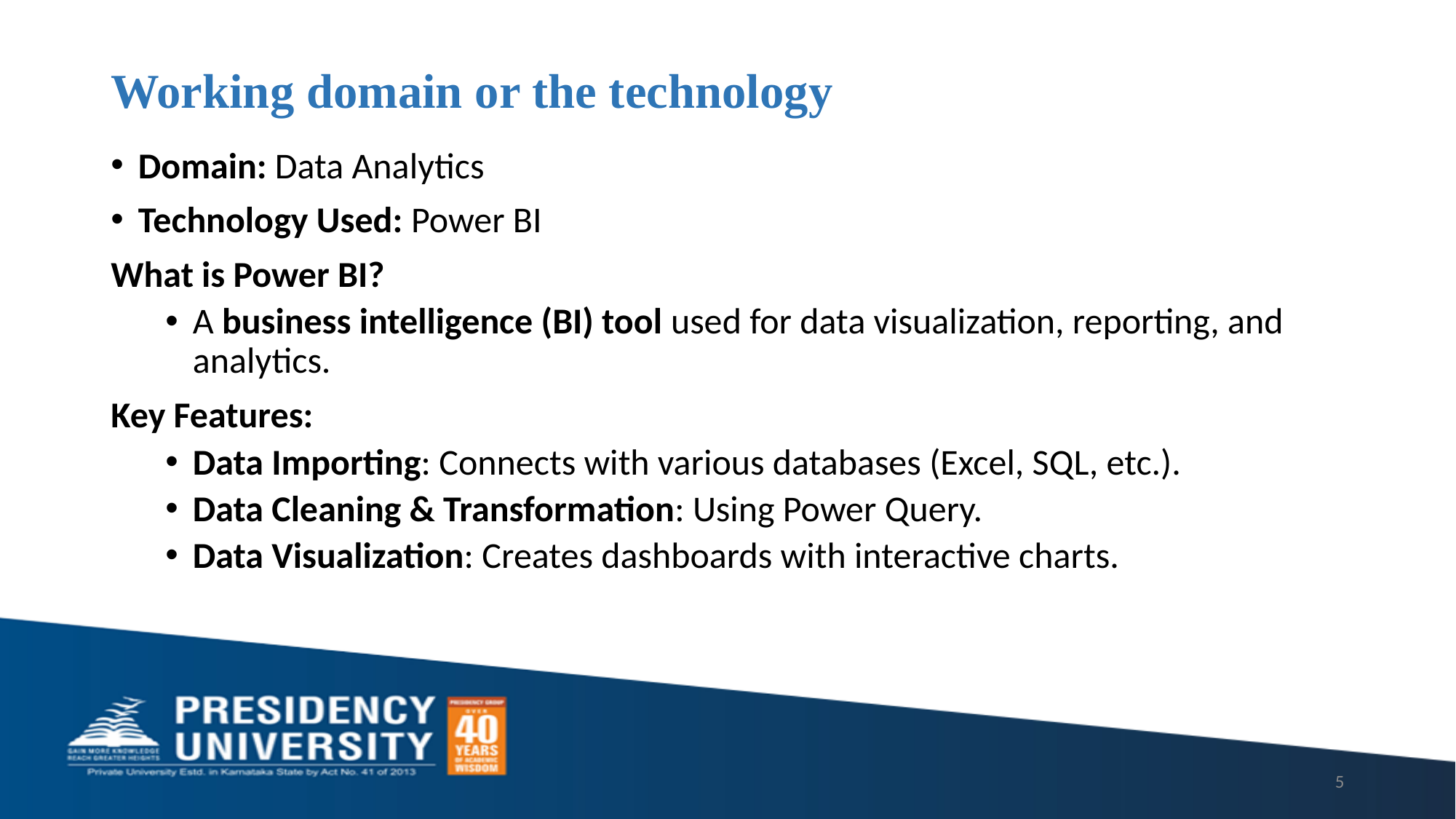

# Working domain or the technology
Domain: Data Analytics
Technology Used: Power BI
What is Power BI?
A business intelligence (BI) tool used for data visualization, reporting, and analytics.
Key Features:
Data Importing: Connects with various databases (Excel, SQL, etc.).
Data Cleaning & Transformation: Using Power Query.
Data Visualization: Creates dashboards with interactive charts.

5